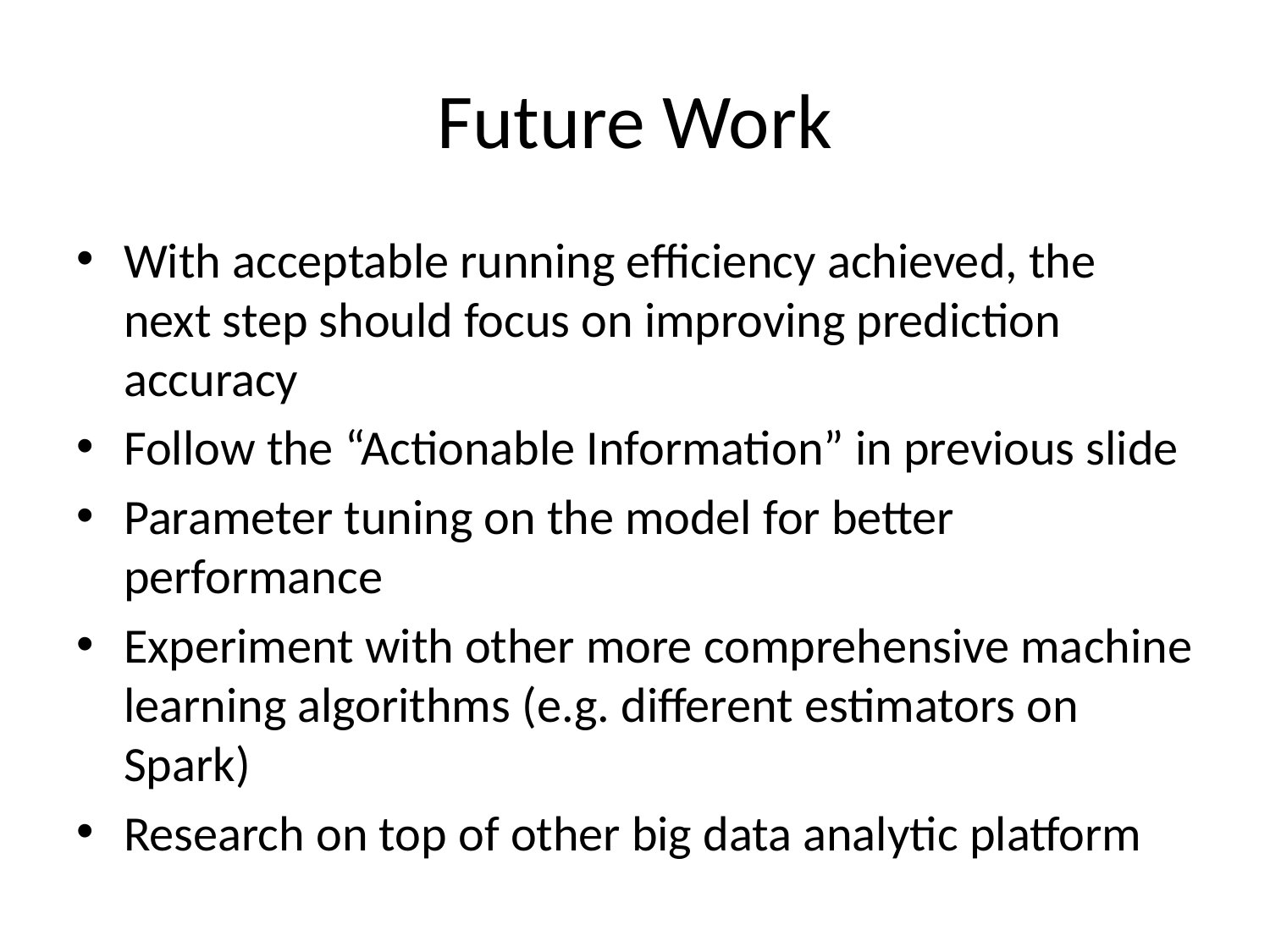

# Future Work
With acceptable running efficiency achieved, the next step should focus on improving prediction accuracy
Follow the “Actionable Information” in previous slide
Parameter tuning on the model for better performance
Experiment with other more comprehensive machine learning algorithms (e.g. different estimators on Spark)
Research on top of other big data analytic platform